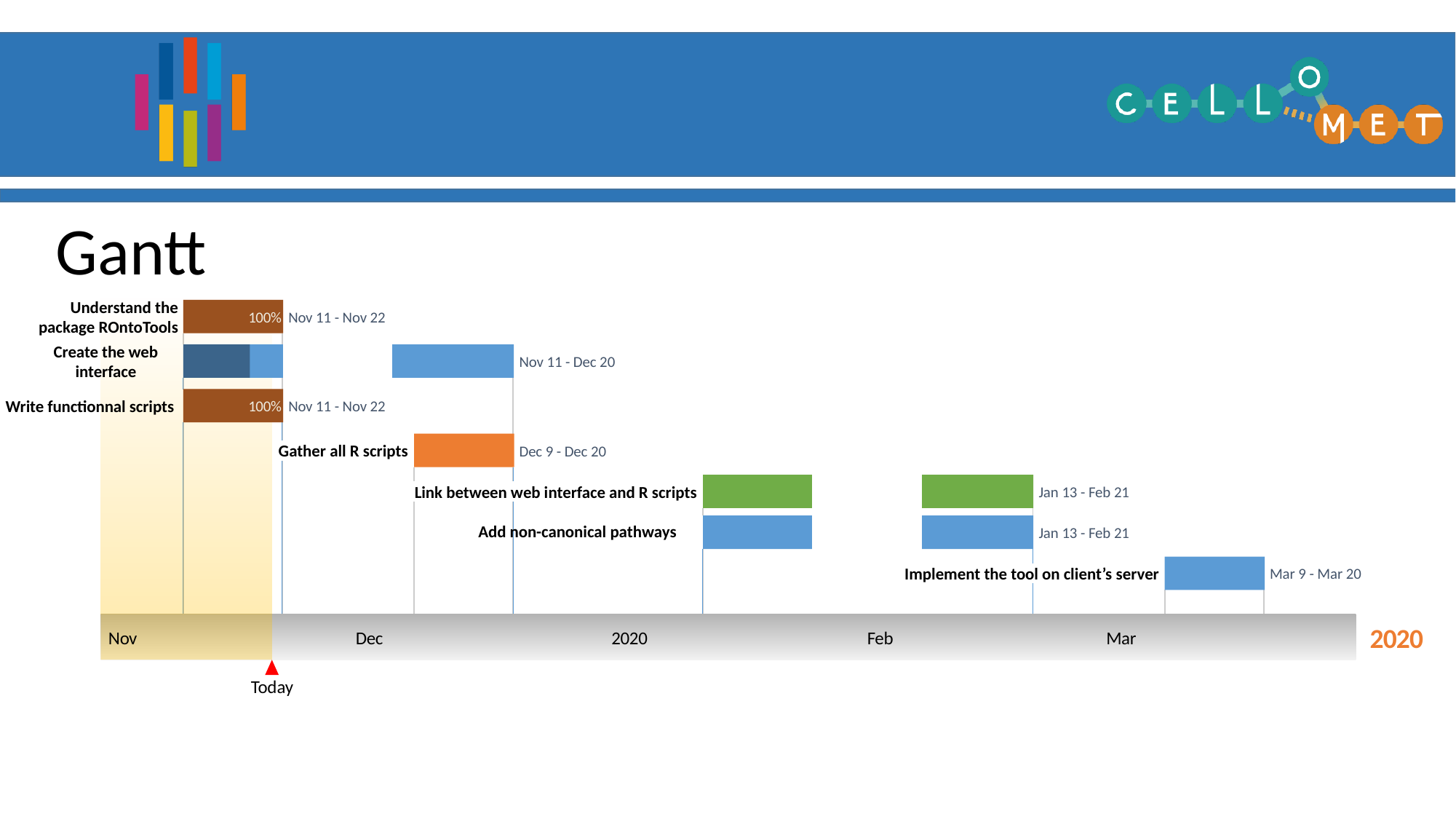

Gantt

Understand the package ROntoTools

100%
Nov 11 - Nov 22

Create the web interface

Nov 11 - Dec 20

Write functionnal scripts
100%
Nov 11 - Nov 22

Gather all R scripts
Dec 9 - Dec 20

Link between web interface and R scripts
Jan 13 - Feb 21

Add non-canonical pathways
Jan 13 - Feb 21

Implement the tool on client’s server
Mar 9 - Mar 20

2020
Nov
Dec
2020
Feb
Mar

Today